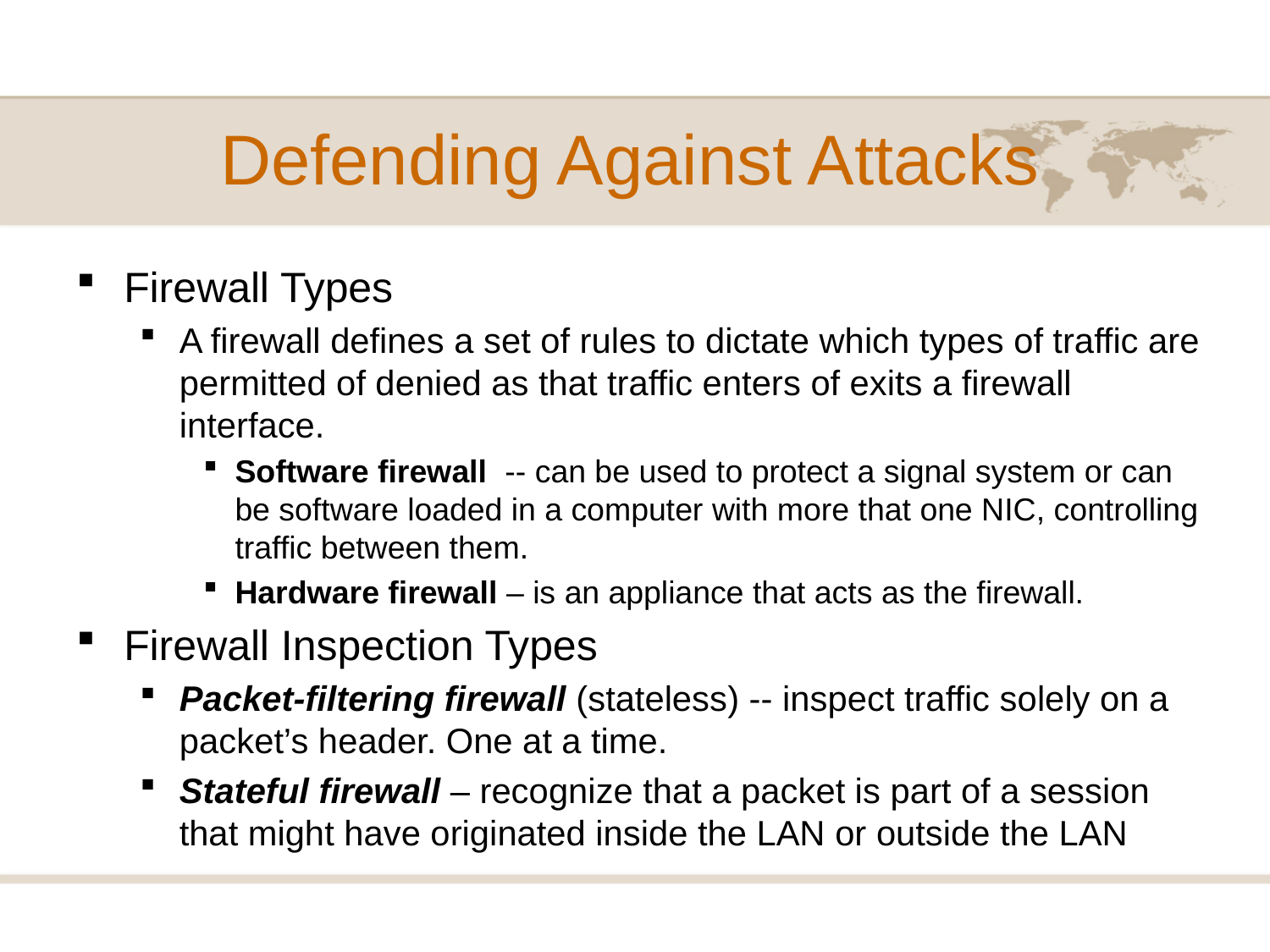

# Defending Against Attacks
Firewall Types
A firewall defines a set of rules to dictate which types of traffic are permitted of denied as that traffic enters of exits a firewall interface.
Software firewall  -- can be used to protect a signal system or can be software loaded in a computer with more that one NIC, controlling traffic between them.
Hardware firewall – is an appliance that acts as the firewall.
Firewall Inspection Types
Packet-filtering firewall (stateless) -- inspect traffic solely on a packet’s header. One at a time.
Stateful firewall – recognize that a packet is part of a session that might have originated inside the LAN or outside the LAN